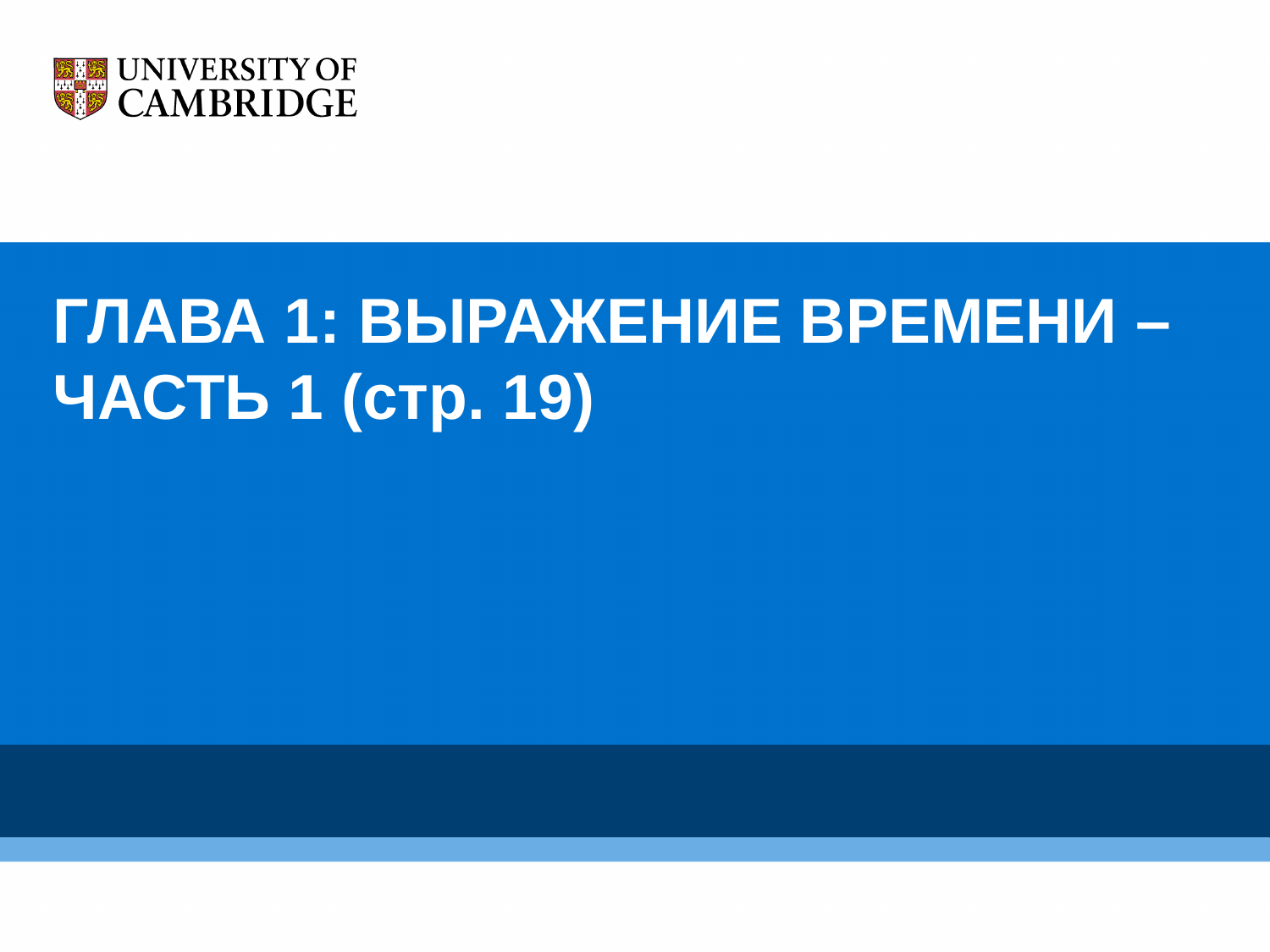

# ГЛАВА 1: ВЫРАЖЕНИЕ ВРЕМЕНИ –ЧАСТЬ 1 (стр. 19)